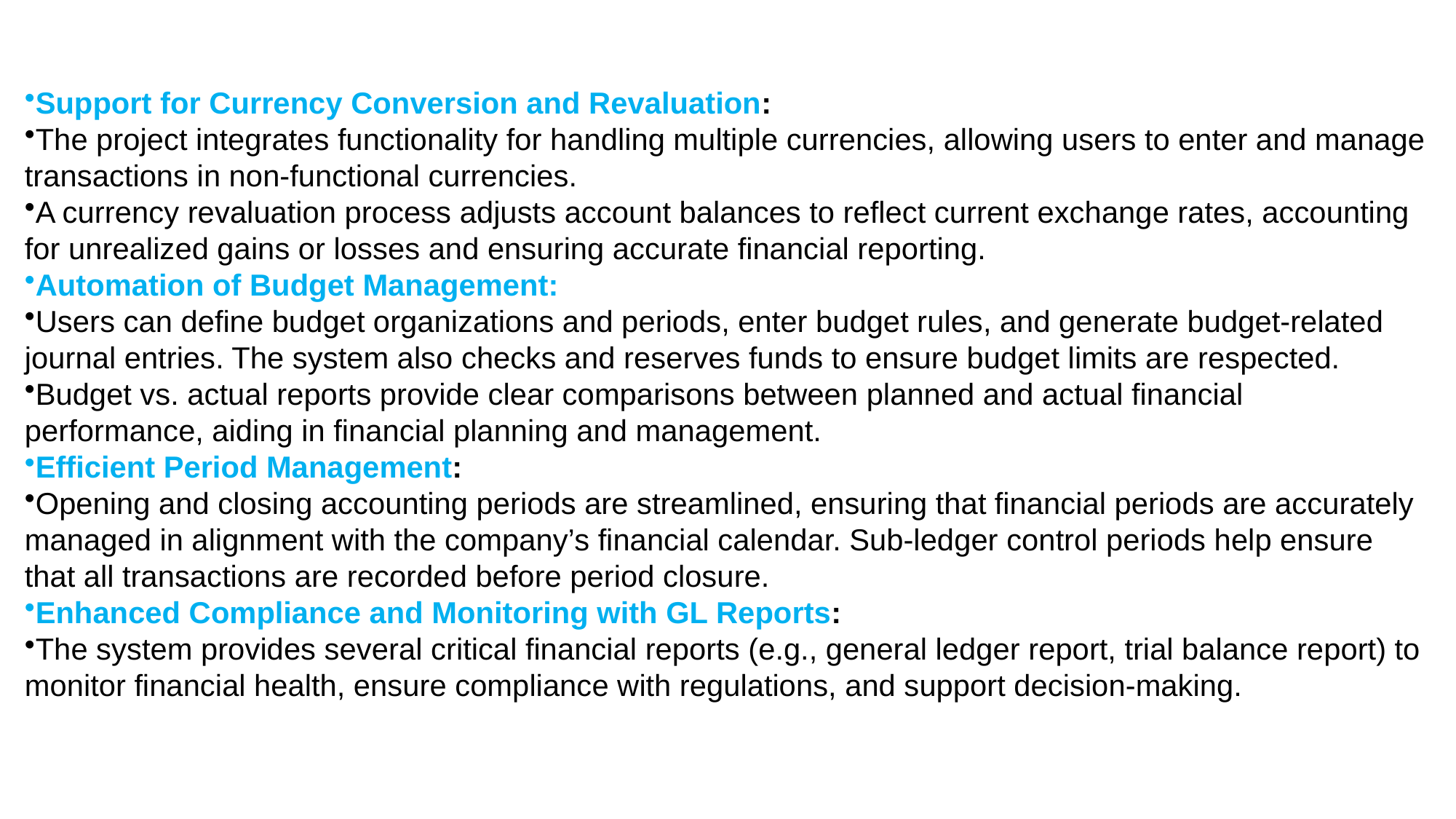

Support for Currency Conversion and Revaluation:
The project integrates functionality for handling multiple currencies, allowing users to enter and manage transactions in non-functional currencies.
A currency revaluation process adjusts account balances to reflect current exchange rates, accounting for unrealized gains or losses and ensuring accurate financial reporting.
Automation of Budget Management:
Users can define budget organizations and periods, enter budget rules, and generate budget-related journal entries. The system also checks and reserves funds to ensure budget limits are respected.
Budget vs. actual reports provide clear comparisons between planned and actual financial performance, aiding in financial planning and management.
Efficient Period Management:
Opening and closing accounting periods are streamlined, ensuring that financial periods are accurately managed in alignment with the company’s financial calendar. Sub-ledger control periods help ensure that all transactions are recorded before period closure.
Enhanced Compliance and Monitoring with GL Reports:
The system provides several critical financial reports (e.g., general ledger report, trial balance report) to monitor financial health, ensure compliance with regulations, and support decision-making.